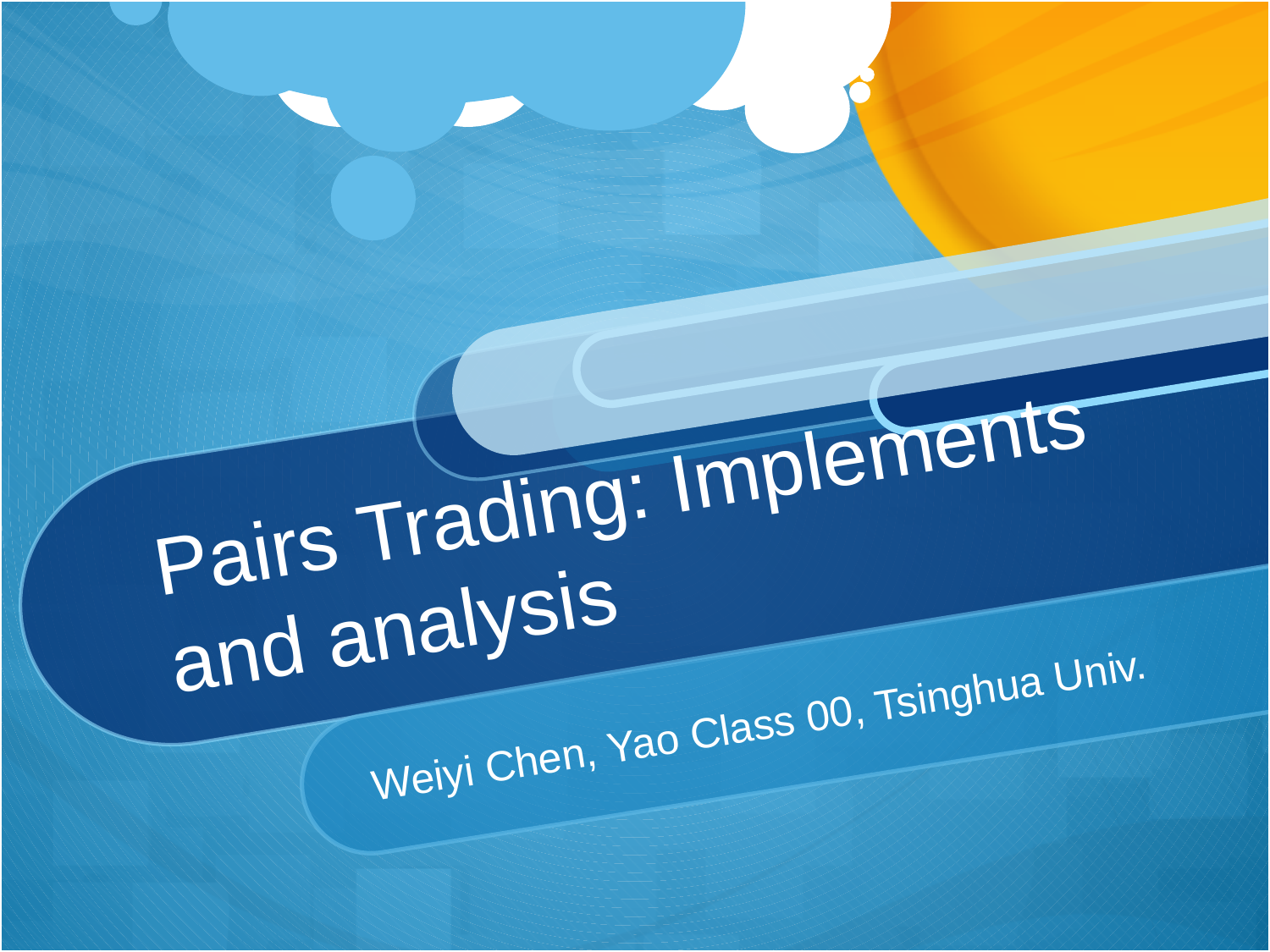

# Pairs Trading: Implements and analysis
Weiyi Chen, Yao Class 00, Tsinghua Univ.